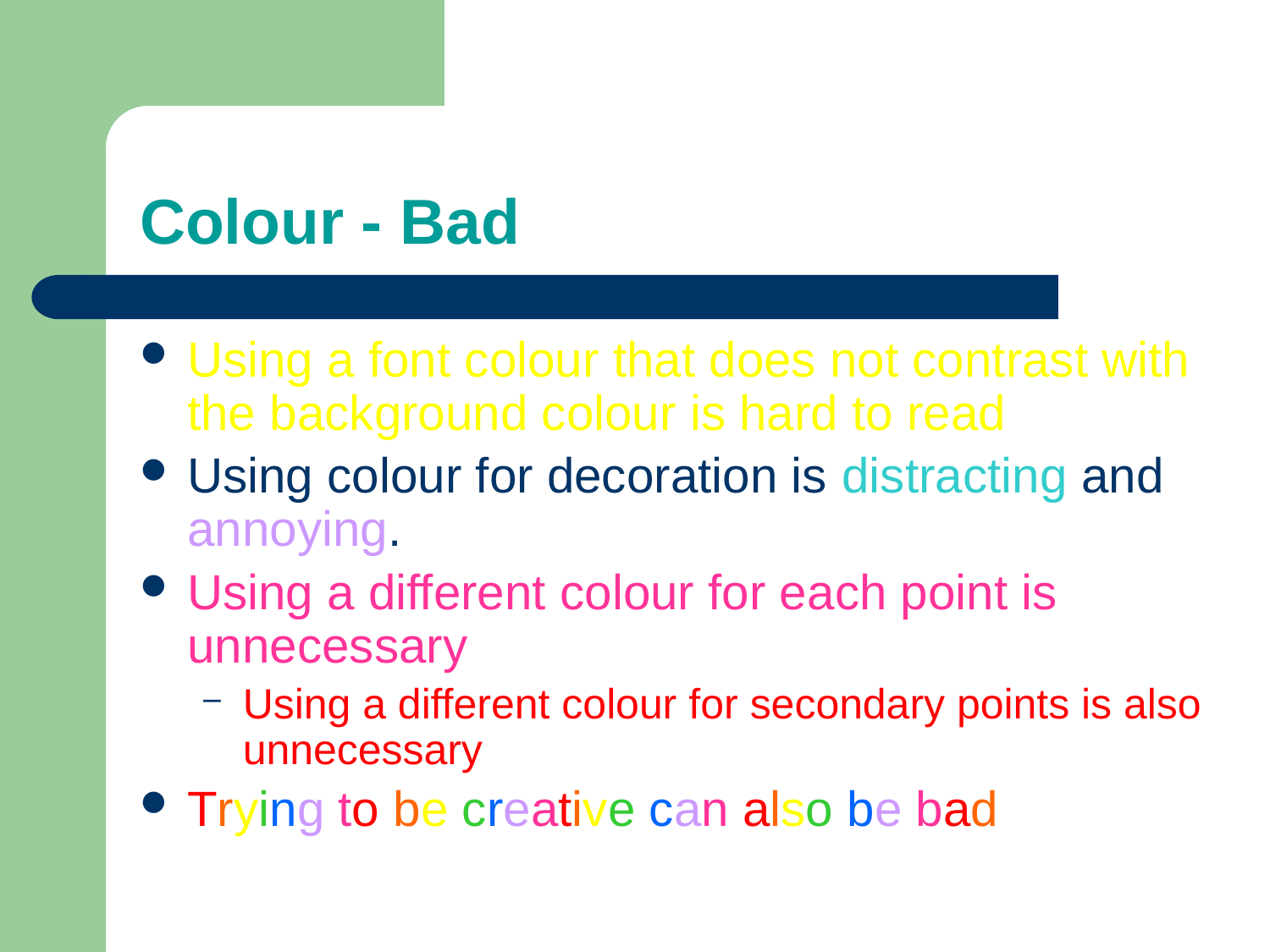

# Colour - Bad
Using a font colour that does not contrast with the background colour is hard to read
Using colour for decoration is distracting and annoying.
Using a different colour for each point is unnecessary
Using a different colour for secondary points is also unnecessary
Trying to be creative can also be bad